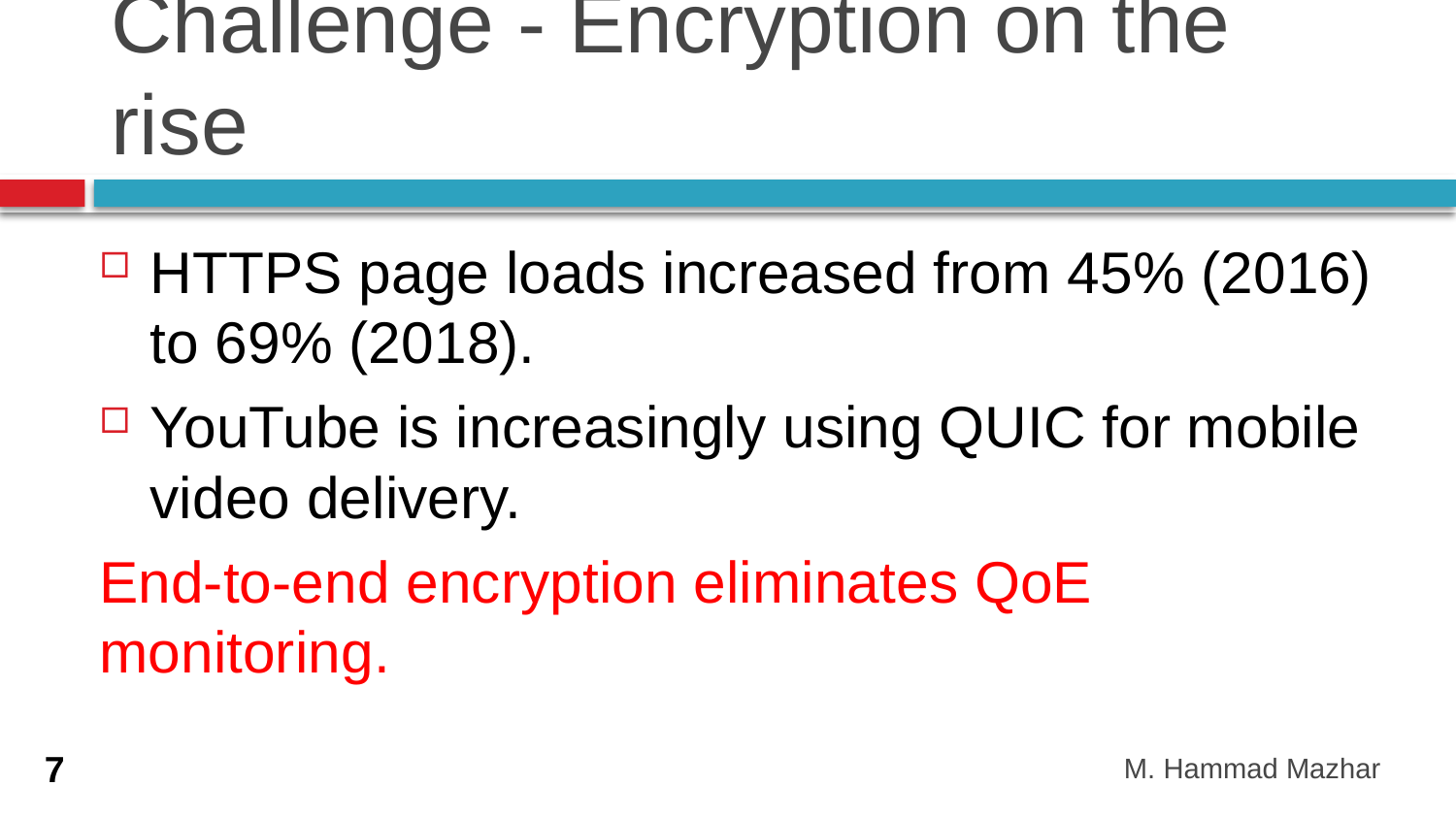

# Challenge - Encryption on the rise
HTTPS page loads increased from 45% (2016) to 69% (2018).
YouTube is increasingly using QUIC for mobile video delivery.
End-to-end encryption eliminates QoE monitoring.
M. Hammad Mazhar
7